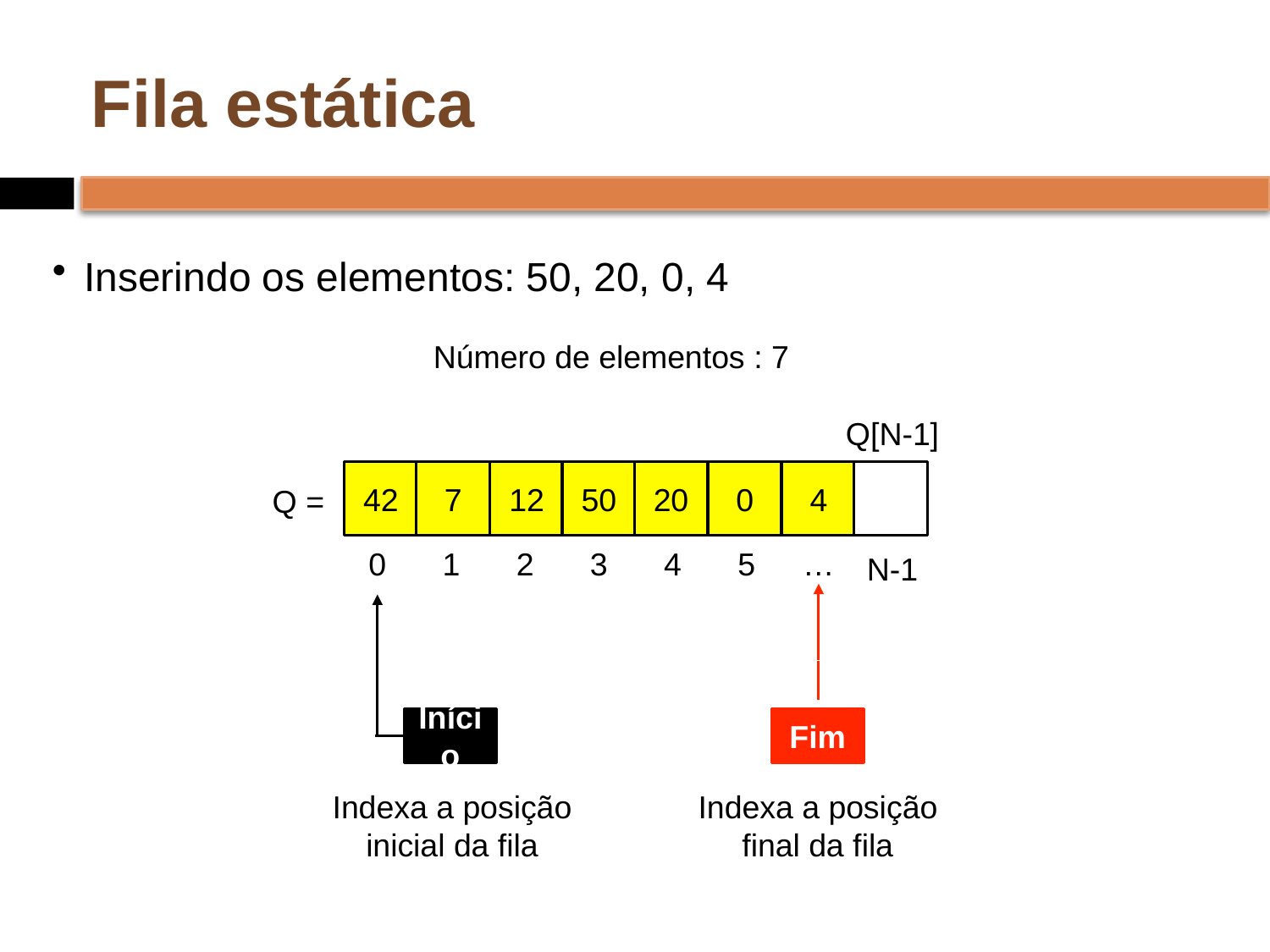

# Fila estática
Inserindo os elementos: 50, 20, 0, 4
Número de elementos : 7
Q[N-1]
42
7
12
50
20
0
4

Q =
0
1
2
3
4
5
…
N-1

Início
Fim

Indexa a posição
inicial da fila
Indexa a posição
final da fila
31